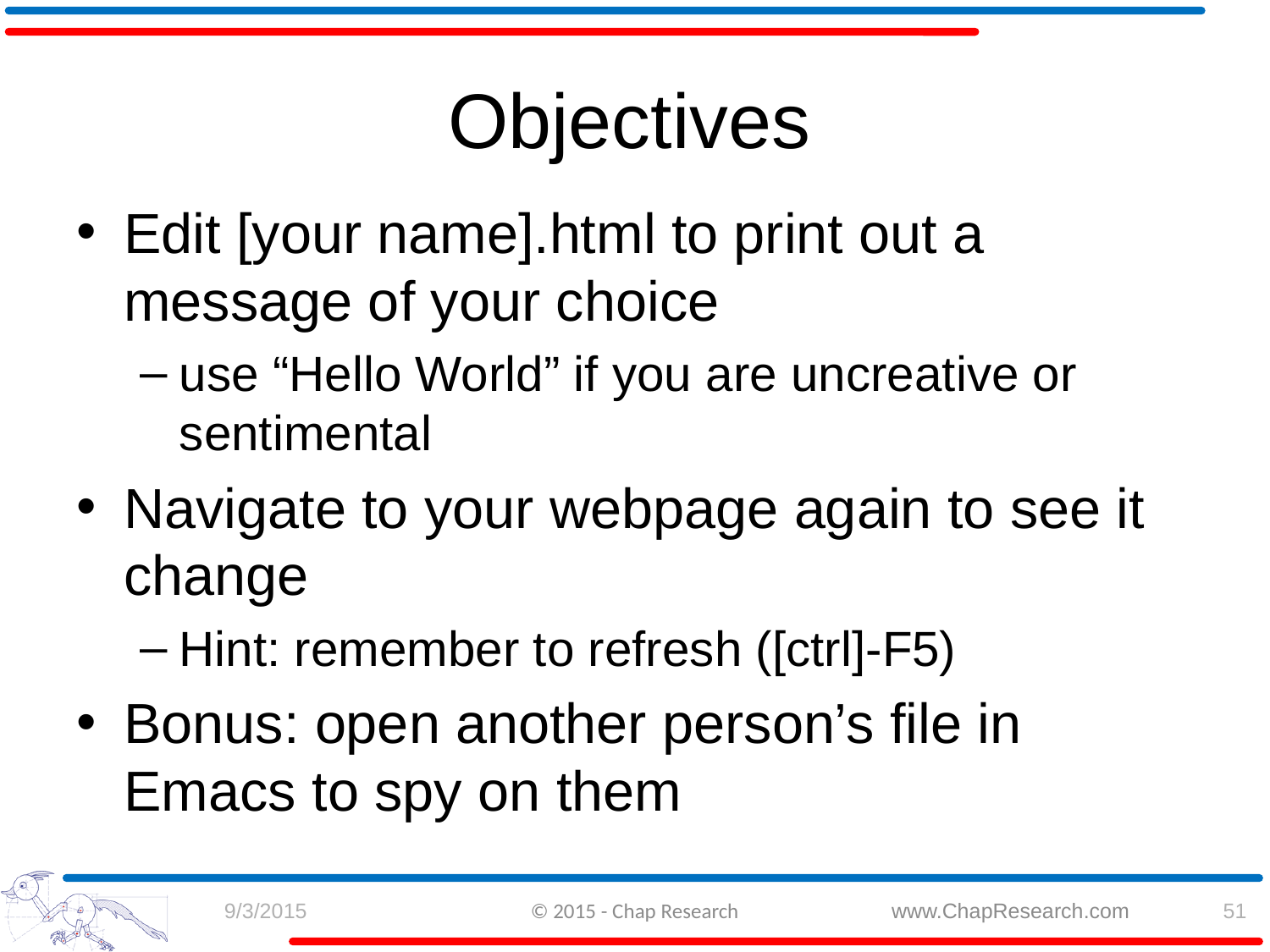

# Objectives
Edit [your name].html to print out a message of your choice
use “Hello World” if you are uncreative or sentimental
Navigate to your webpage again to see it change
Hint: remember to refresh ([ctrl]-F5)
Bonus: open another person’s file in Emacs to spy on them

9/3/2015
© 2015 - Chap Research
51